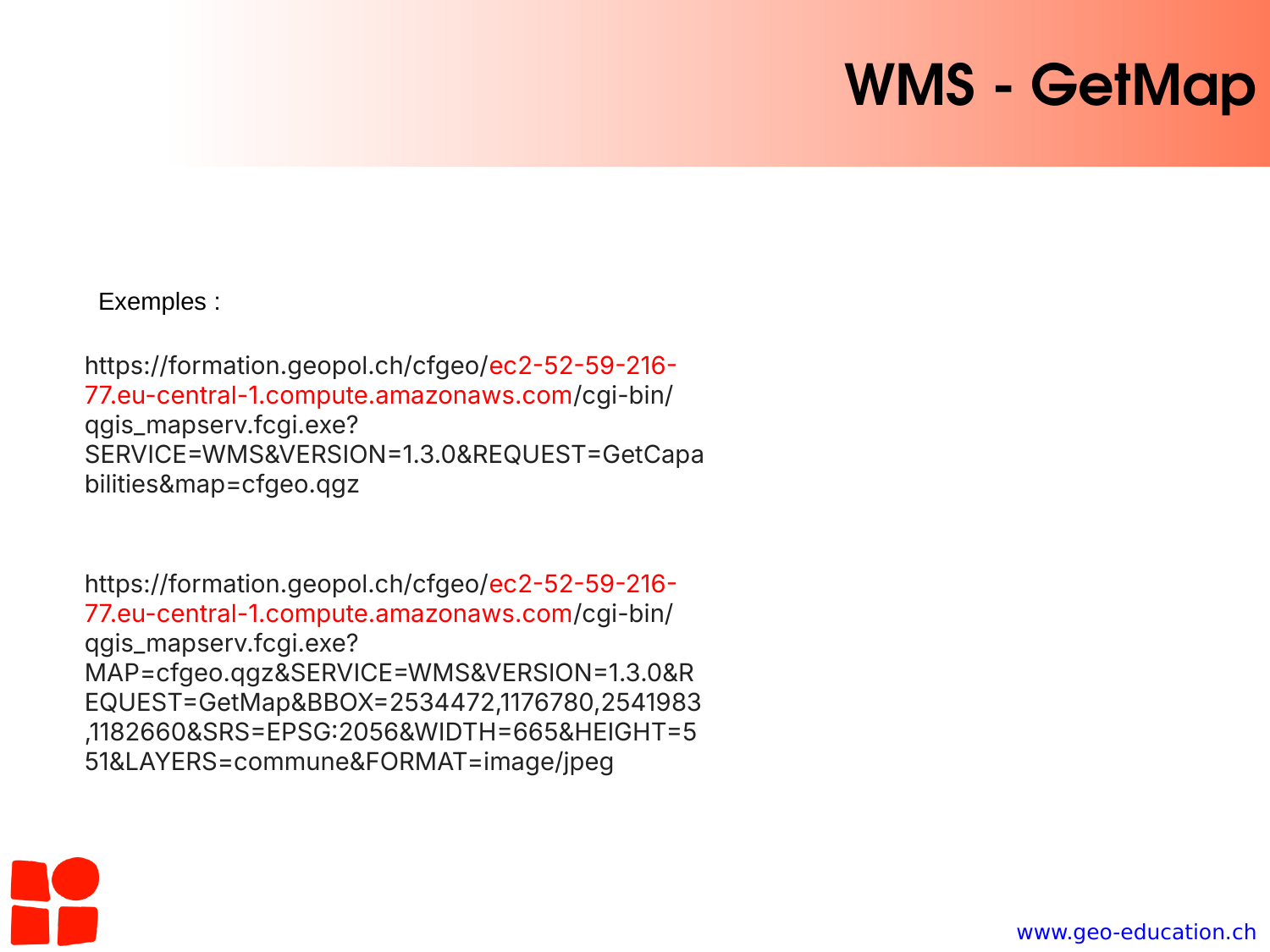

# WMS - GetMap
Exemples :
https://formation.geopol.ch/cfgeo/ec2-52-59-216-77.eu-central-1.compute.amazonaws.com/cgi-bin/qgis_mapserv.fcgi.exe?SERVICE=WMS&VERSION=1.3.0&REQUEST=GetCapabilities&map=cfgeo.qgz
https://formation.geopol.ch/cfgeo/ec2-52-59-216-77.eu-central-1.compute.amazonaws.com/cgi-bin/qgis_mapserv.fcgi.exe?MAP=cfgeo.qgz&SERVICE=WMS&VERSION=1.3.0&REQUEST=GetMap&BBOX=2534472,1176780,2541983,1182660&SRS=EPSG:2056&WIDTH=665&HEIGHT=551&LAYERS=commune&FORMAT=image/jpeg